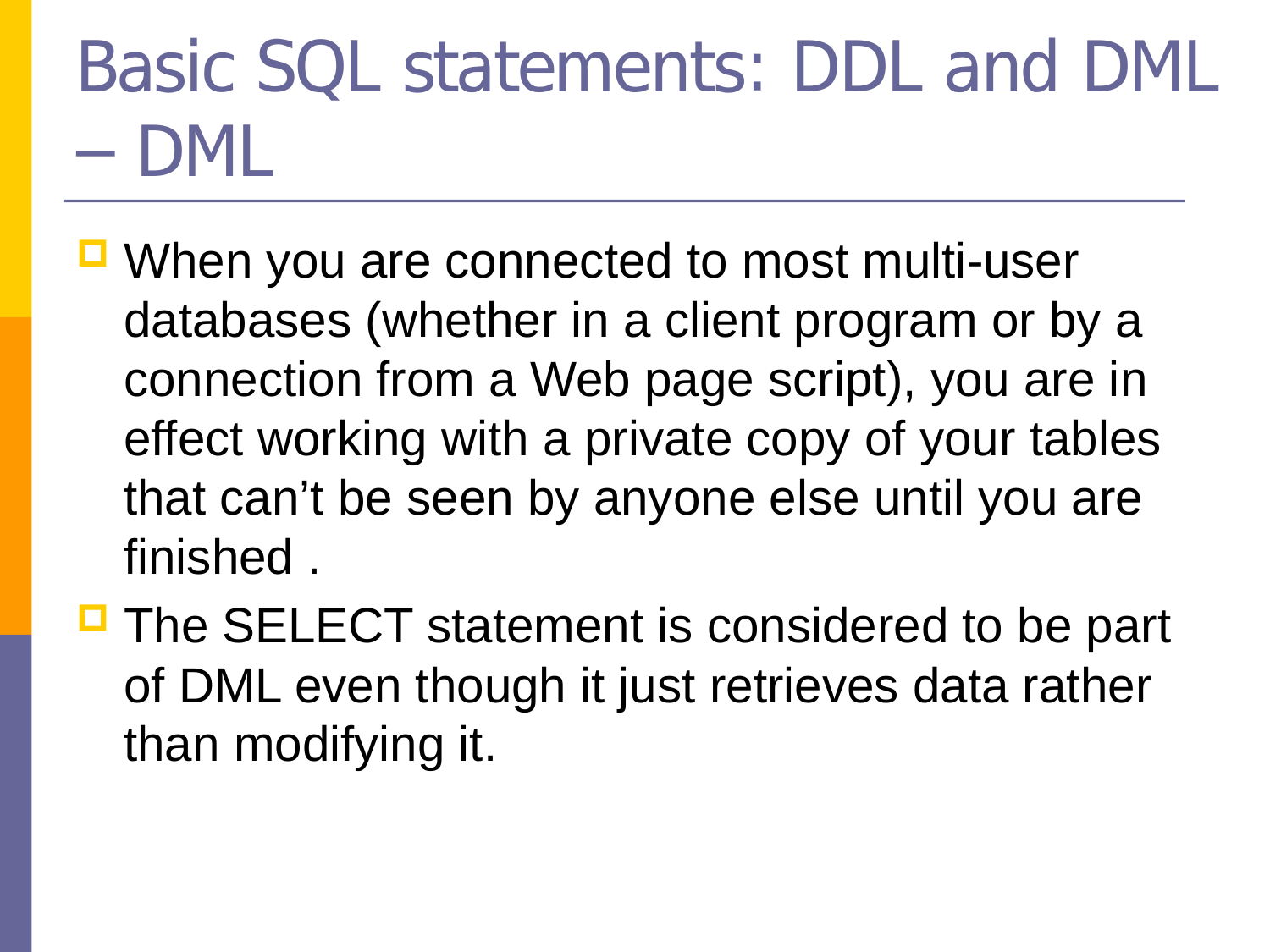

# Basic SQL statements: DDL and DML – DML
When you are connected to most multi-user databases (whether in a client program or by a connection from a Web page script), you are in effect working with a private copy of your tables that can’t be seen by anyone else until you are finished .
The SELECT statement is considered to be part of DML even though it just retrieves data rather than modifying it.